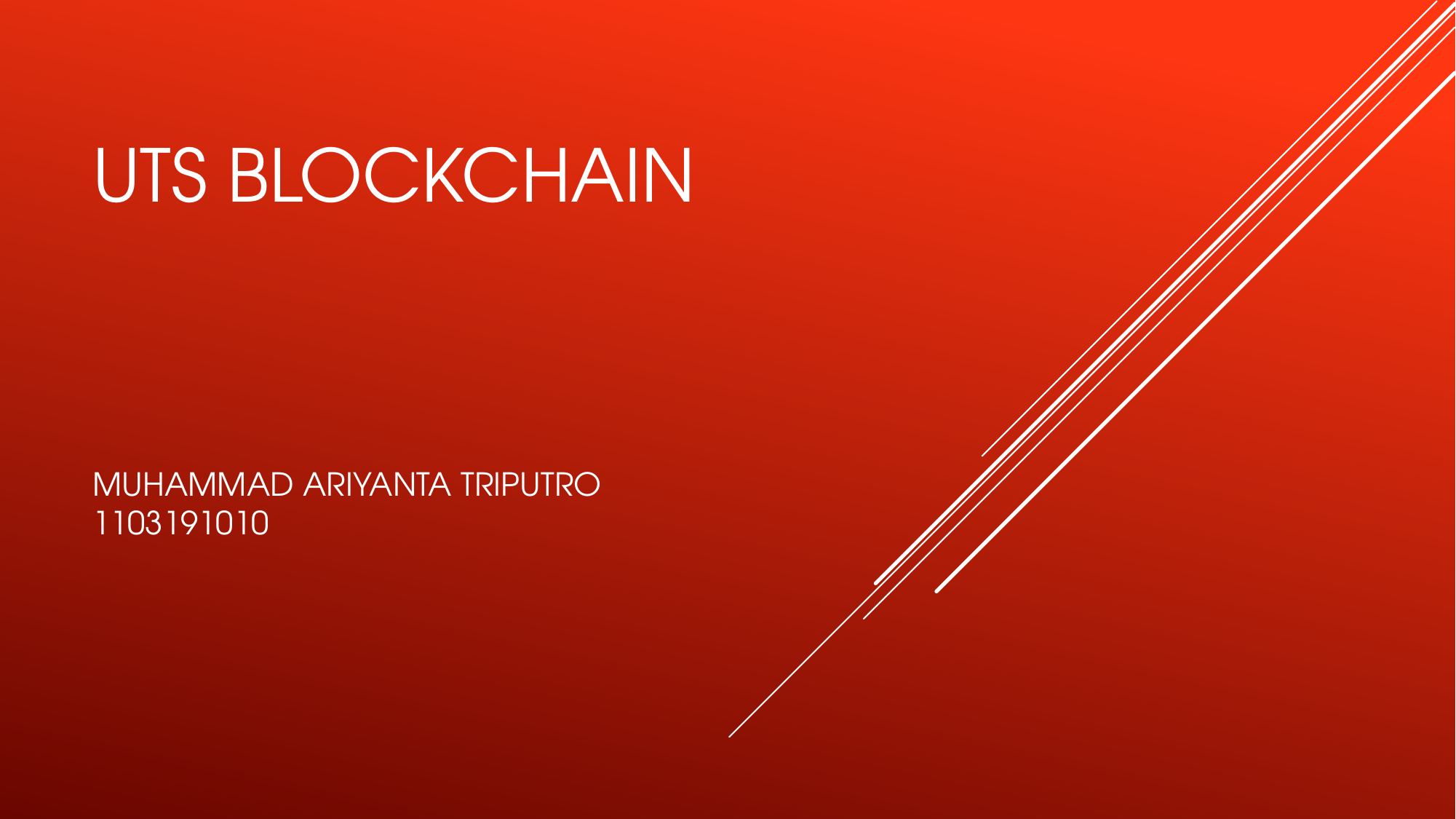

# UTS BLOCKCHAIN
MUHAMMAD ARIYANTA TRIPUTRO
1103191010